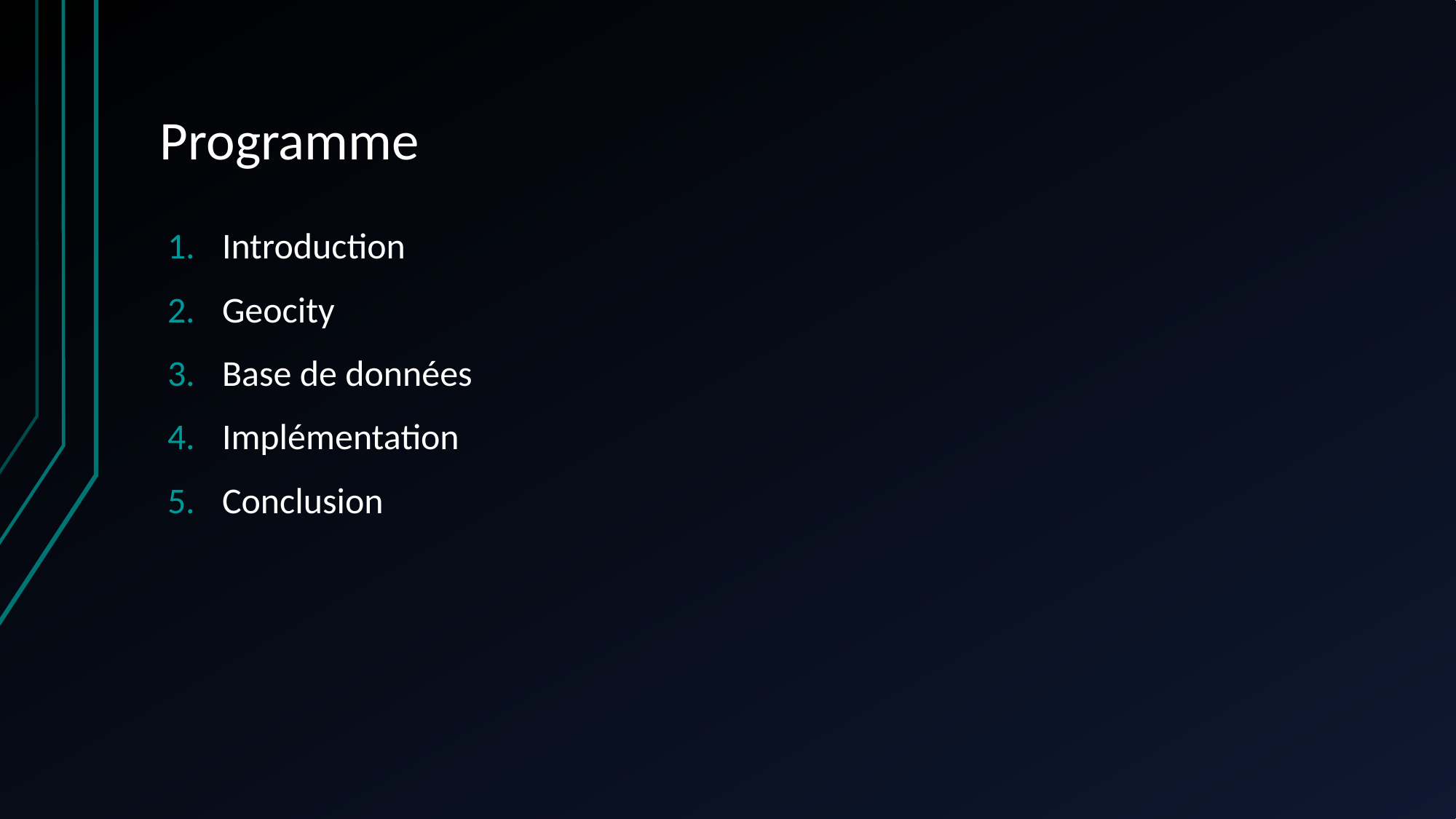

# Programme
Introduction
Geocity
Base de données
Implémentation
Conclusion